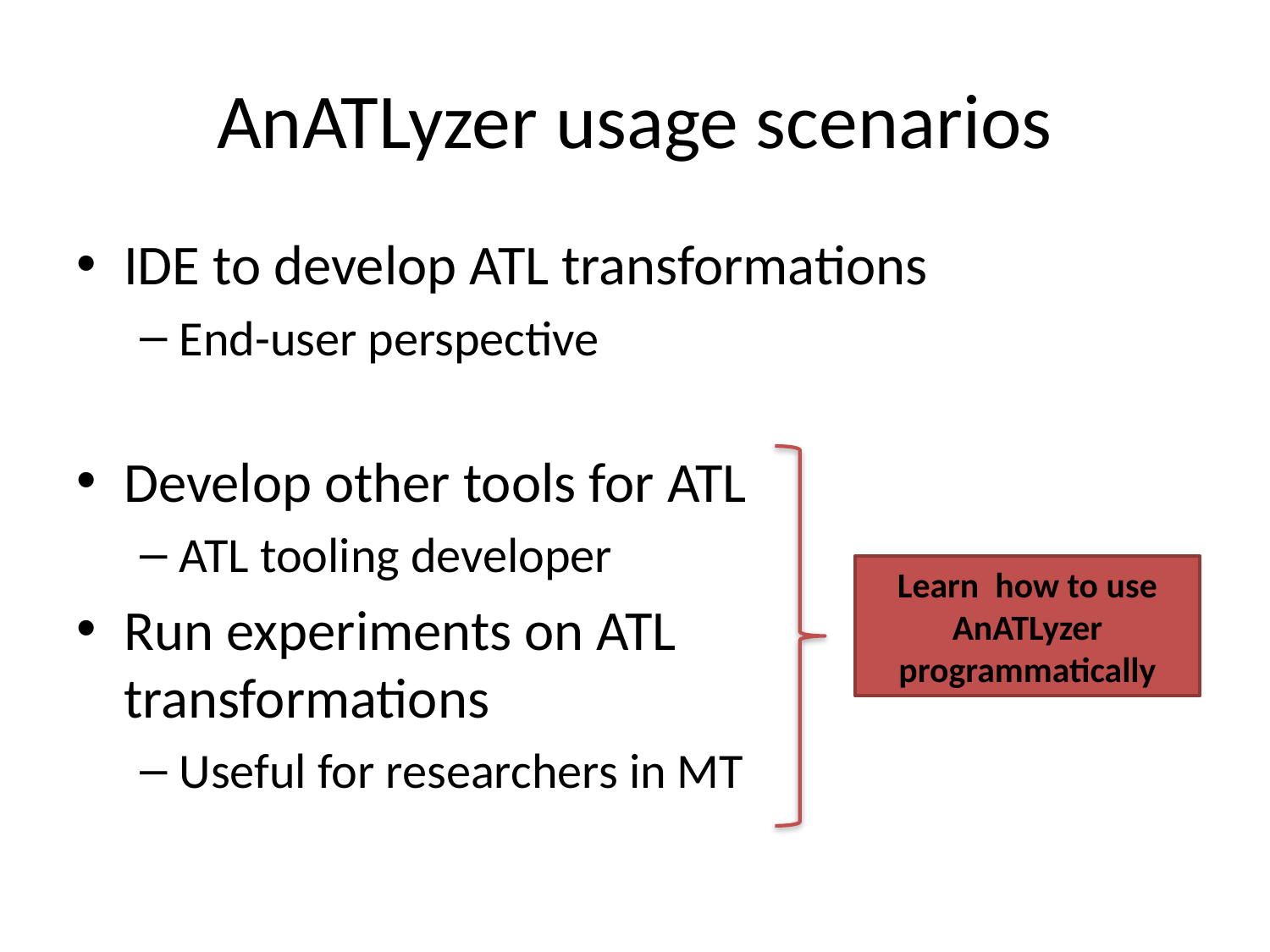

# AnATLyzer usage scenarios
IDE to develop ATL transformations
End-user perspective

Develop other tools for ATL
ATL tooling developer
Run experiments on ATL transformations
Useful for researchers in MT

Learn  how to use
AnATLyzer programmatically